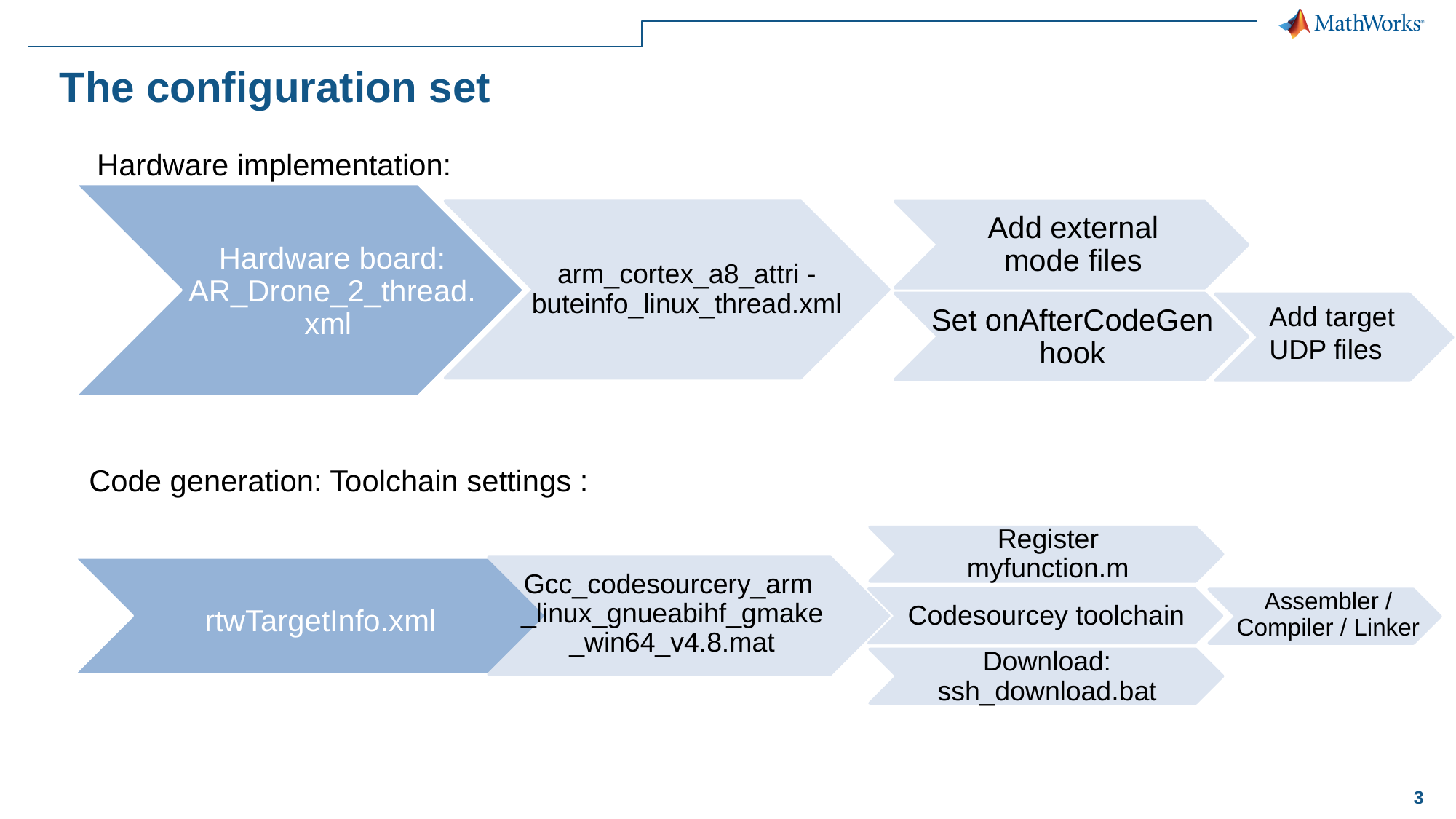

# The configuration set
Hardware implementation:

Hardware board: AR_Drone_2_thread.xml

arm_cortex_a8_attri - buteinfo_linux_thread.xml

Add external mode files

Set onAfterCodeGen hook
Add target UDP files
Code generation: Toolchain settings :

rtwTargetInfo.xml
Gcc_codesourcery_arm  _linux_gnueabihf_gmake _win64_v4.8.mat

Register myfunction.m
Assembler / Compiler / Linker

Codesourcey toolchain

Download: ssh_download.bat